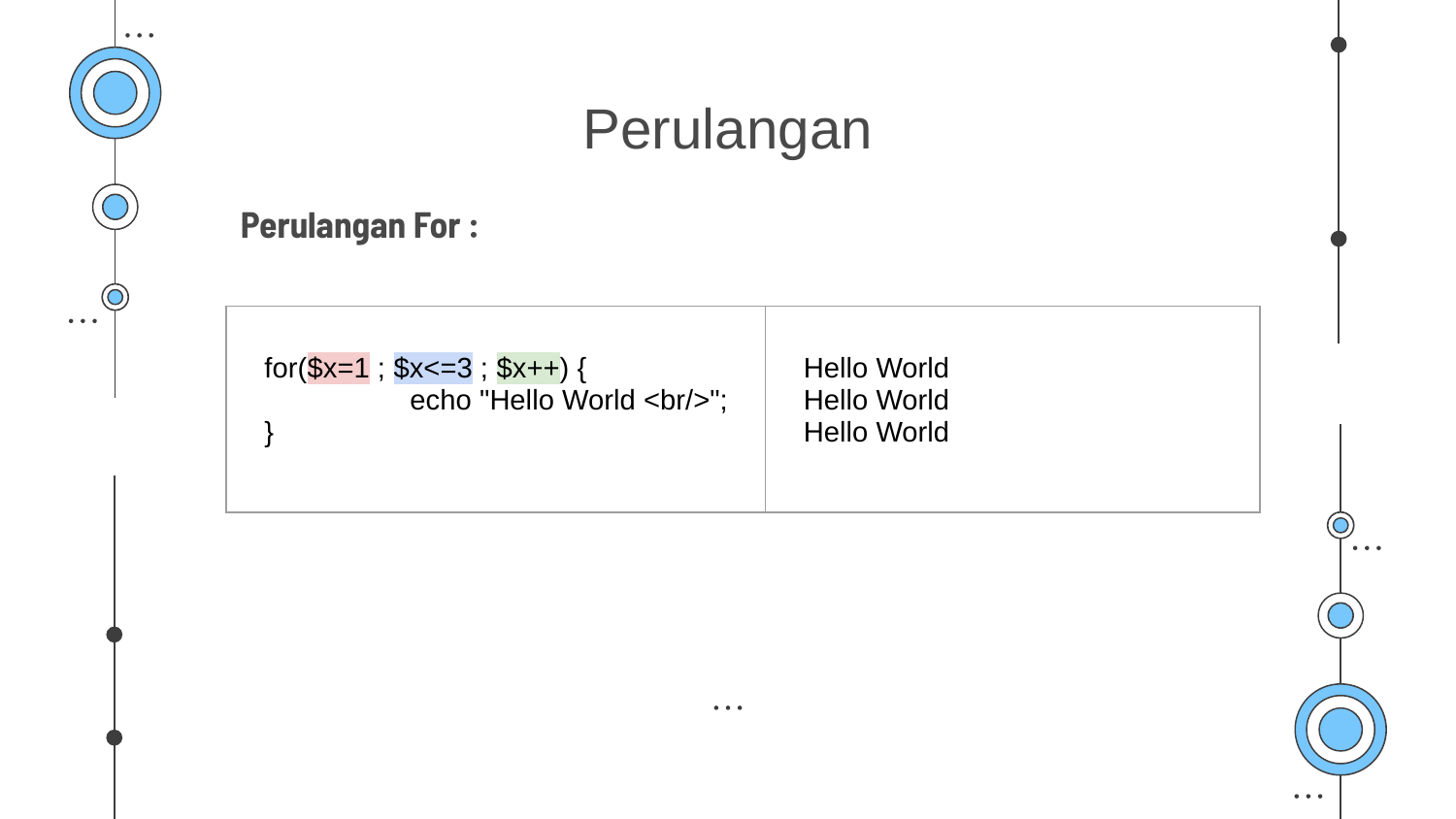

# Perulangan
Perulangan For :
| for($x=1 ; $x<=3 ; $x++) { echo "Hello World <br/>"; } | Hello World Hello World Hello World |
| --- | --- |